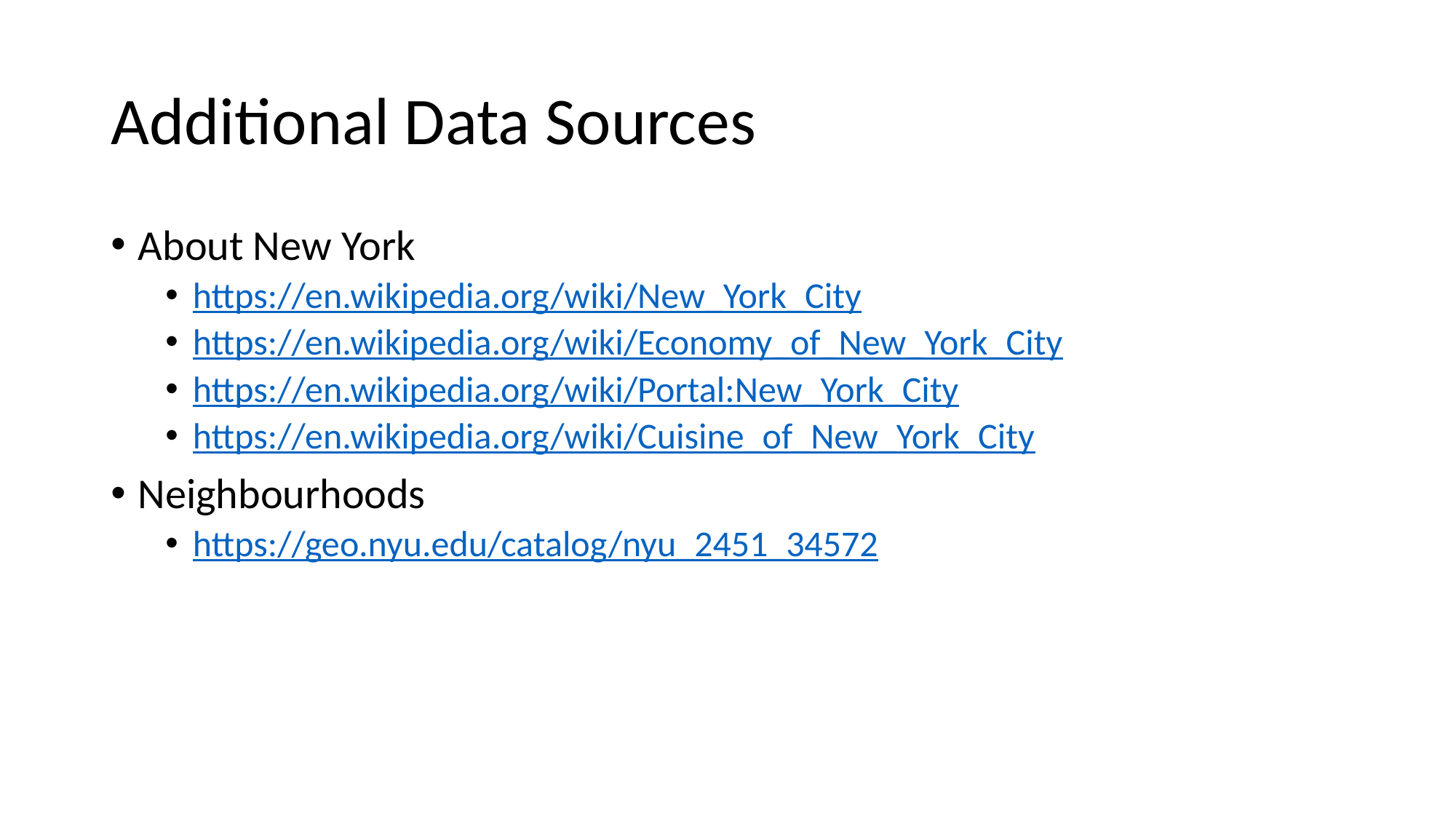

# Additional Data Sources
About New York
https://en.wikipedia.org/wiki/New_York_City
https://en.wikipedia.org/wiki/Economy_of_New_York_City
https://en.wikipedia.org/wiki/Portal:New_York_City
https://en.wikipedia.org/wiki/Cuisine_of_New_York_City
Neighbourhoods
https://geo.nyu.edu/catalog/nyu_2451_34572